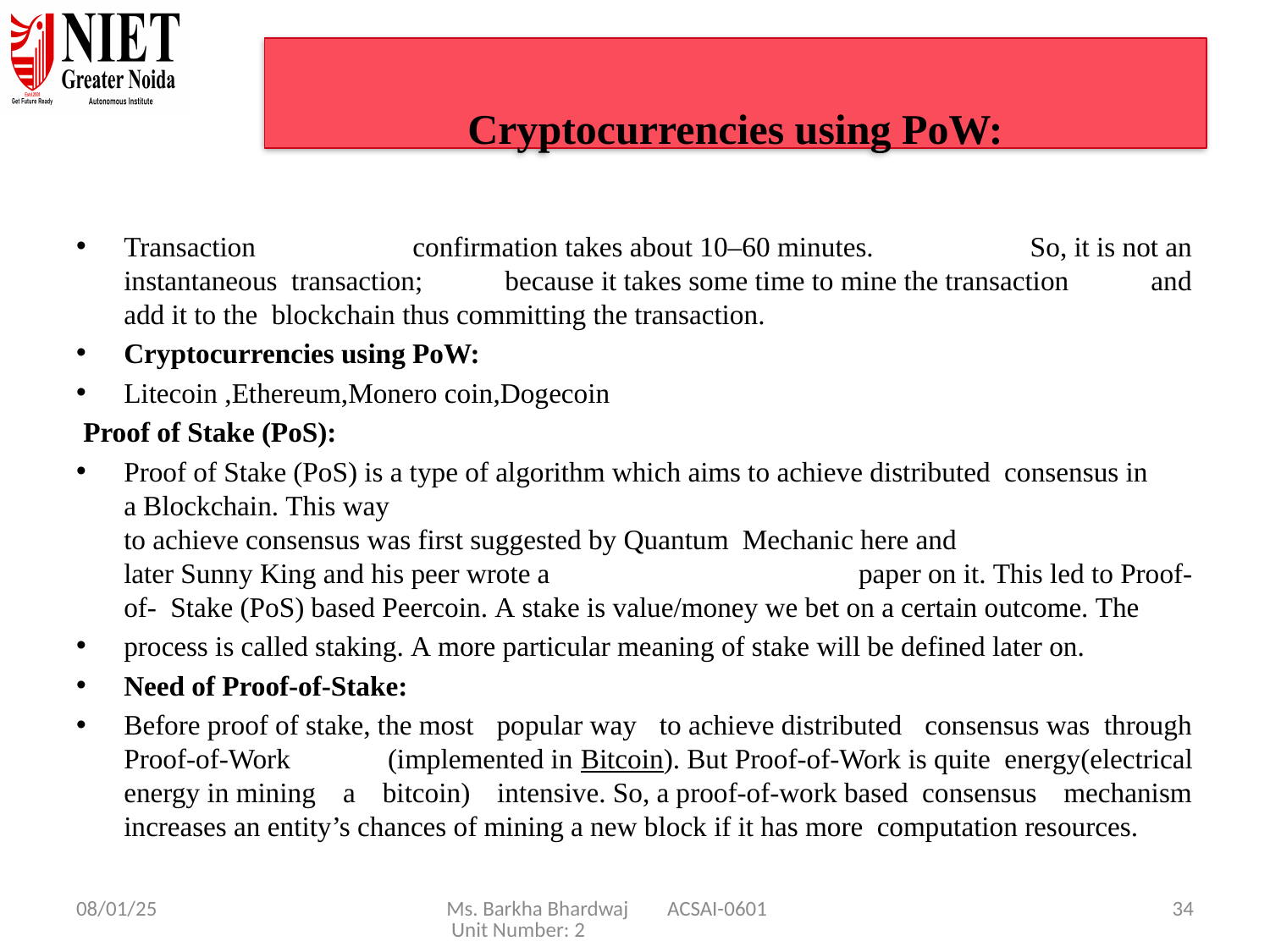

# Cryptocurrencies using PoW:​
Transaction confirmation takes about 10–60 minutes. So, it is not an instantaneous  transaction; because it takes some time to mine the transaction and add it to the  blockchain thus committing the transaction.​
​Cryptocurrencies using PoW:​
Litecoin​ ,Ethereum​,Monero coin​,Dogecoin​
 Proof of Stake (PoS):​
Proof of Stake (PoS) is a type of algorithm which aims to achieve distributed  consensus in a Blockchain. This way to achieve consensus was first suggested by Quantum  Mechanic here and later Sunny King and his peer wrote a paper on it. This led to Proof-of-  Stake (PoS) based Peercoin. A stake is value/money we bet on a certain outcome. The​
process is called staking. A more particular meaning of stake will be defined later on.​
Need of Proof-of-Stake:​
Before proof of stake, the most popular way to achieve distributed consensus was  through Proof-of-Work (implemented in Bitcoin). But Proof-of-Work is quite  energy(electrical energy in mining a bitcoin) intensive. So, a proof-of-work based  consensus mechanism increases an entity’s chances of mining a new block if it has more  computation resources.
08/01/25
Ms. Barkha Bhardwaj        ACSAI-0601            Unit Number: 2
34